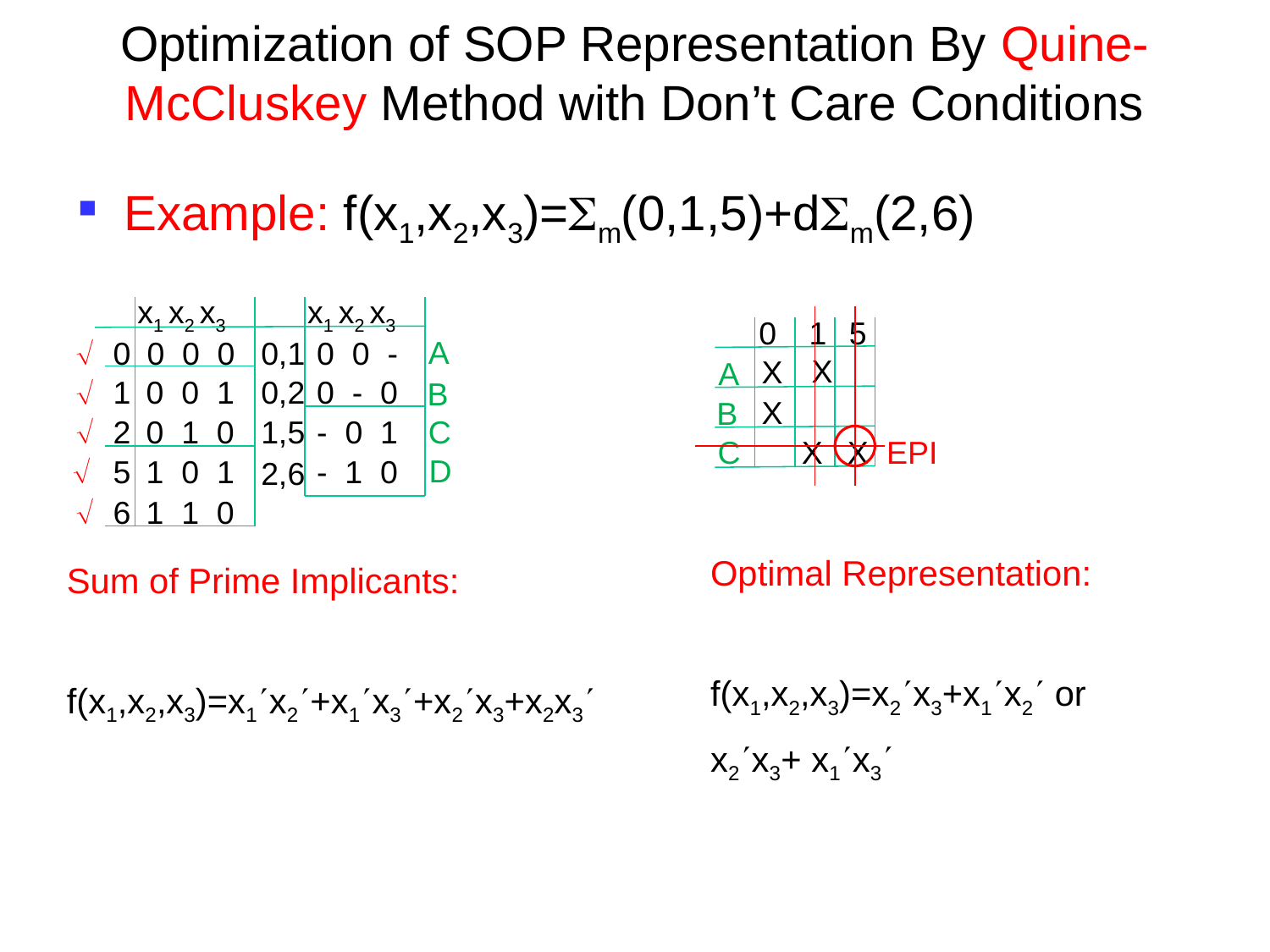

# Optimization of SOP Representation By Quine-McCluskey Method with Don’t Care Conditions
Example: f(x1,x2,x3)=Σm(0,1,5)+dΣm(2,6)
x1 x2 x3
x1 x2 x3
A
√
0
0  0  0
0,1
0  0  -
1
0  0  1
0,2
0  -  0
√
B
√
2
0  1  0
1,5
-  0  1
C
D
√
5
1  0  1
-  1  0
2,6
√
6
1  1  0
0
1
5
A
B
C
X
X
X
X
X

EPI
Optimal Representation:

f(x1,x2,x3)=x2′x3+x1′x2′ or
x2′x3+ x1′x3′
Sum of Prime Implicants:

f(x1,x2,x3)=x1′x2′+x1′x3′+x2′x3+x2x3′